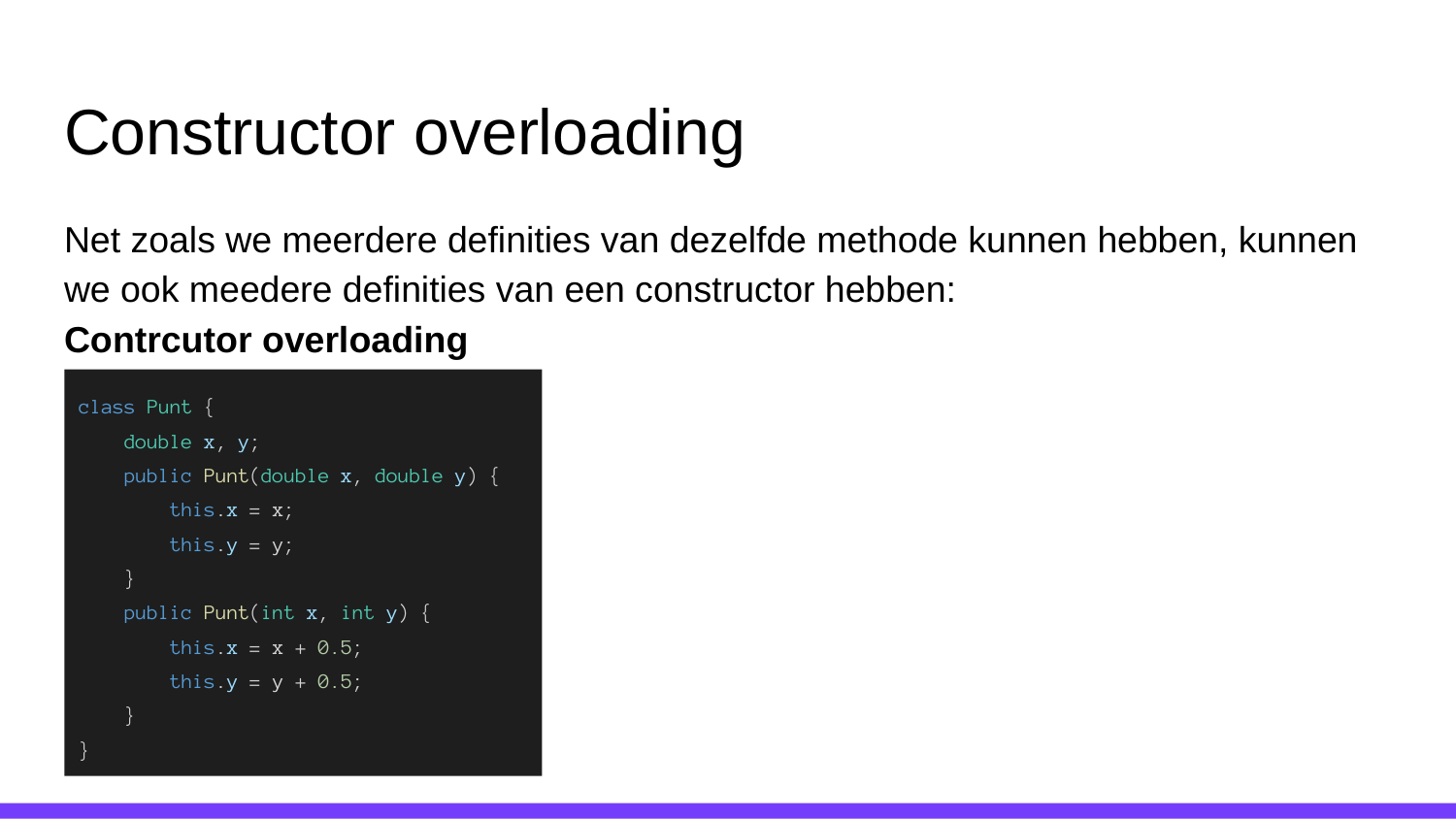

# Constructor overloading
Net zoals we meerdere definities van dezelfde methode kunnen hebben, kunnen we ook meedere definities van een constructor hebben:
Contrcutor overloading
class Punt {
    double x, y;
    public Punt(double x, double y) {
        this.x = x;
        this.y = y;
    }
    public Punt(int x, int y) {
        this.x = x + 0.5;
        this.y = y + 0.5;
    }
}